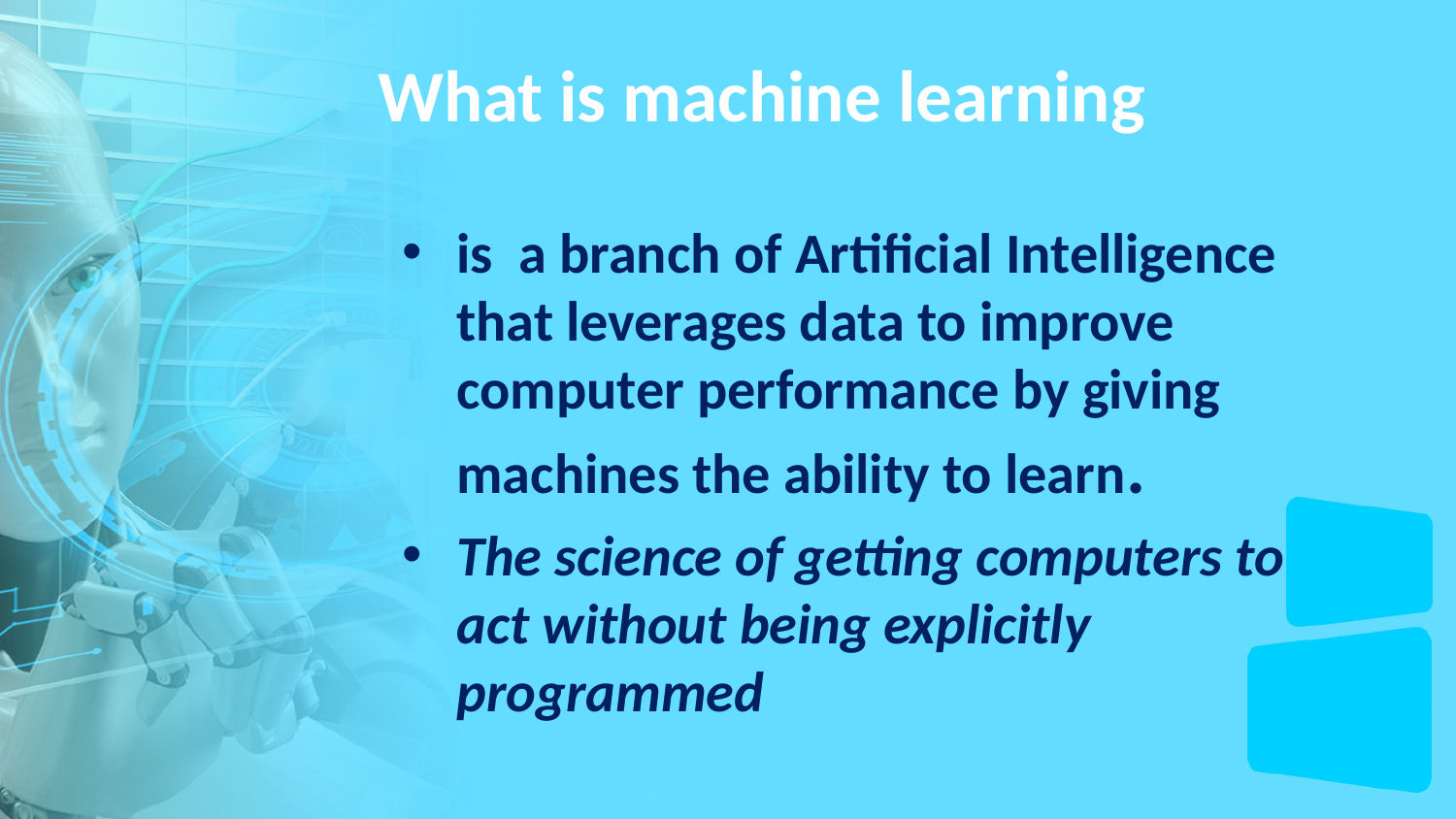

# What is machine learning
is  a branch of Artificial Intelligence that leverages data to improve computer performance by giving machines the ability to learn.
The science of getting computers to act without being explicitly programmed